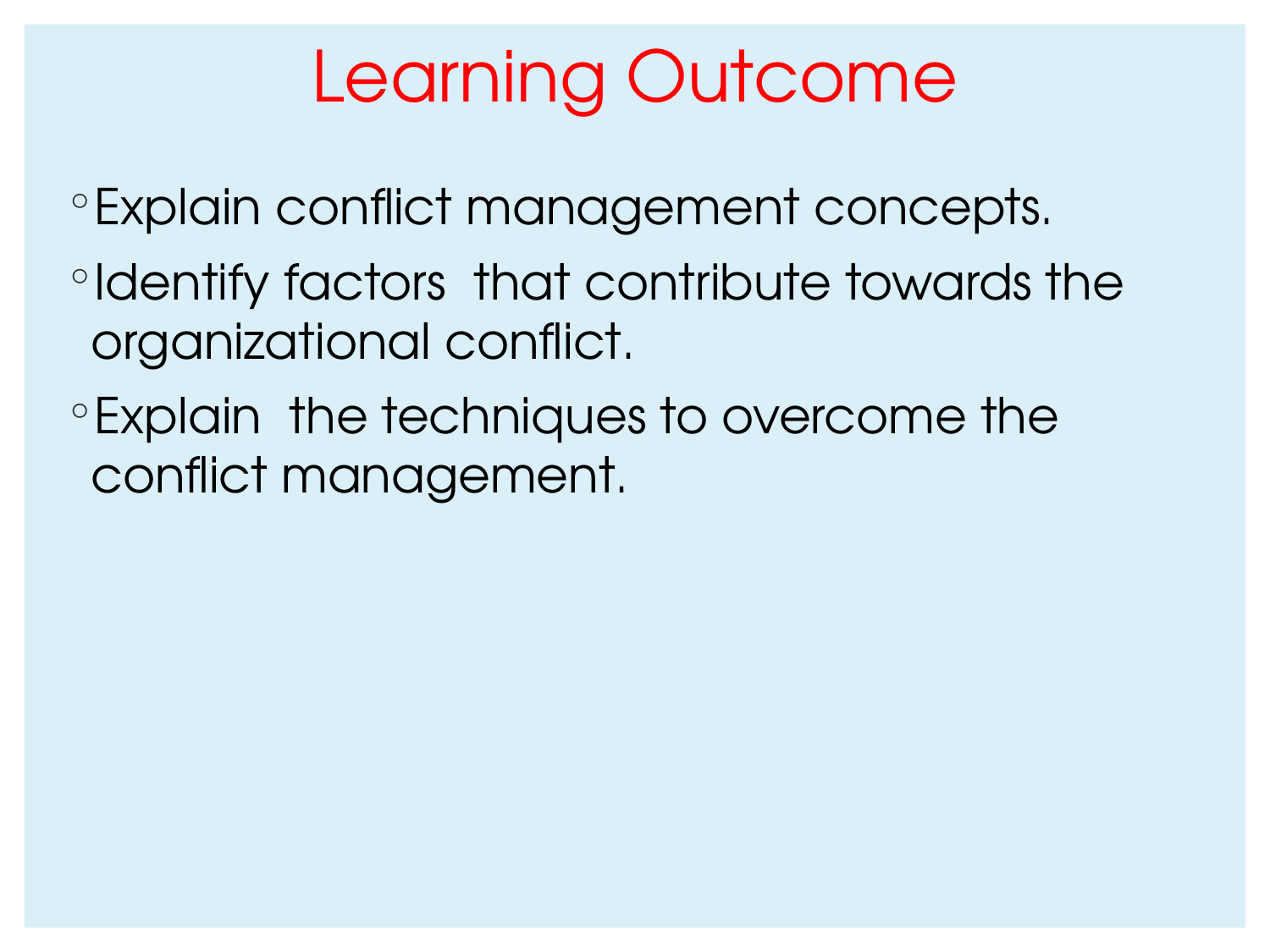

# Learning Outcome
Explain conflict management concepts.
Identify factors  that contribute towards the organizational conflict.
Explain  the techniques to overcome the conflict management.